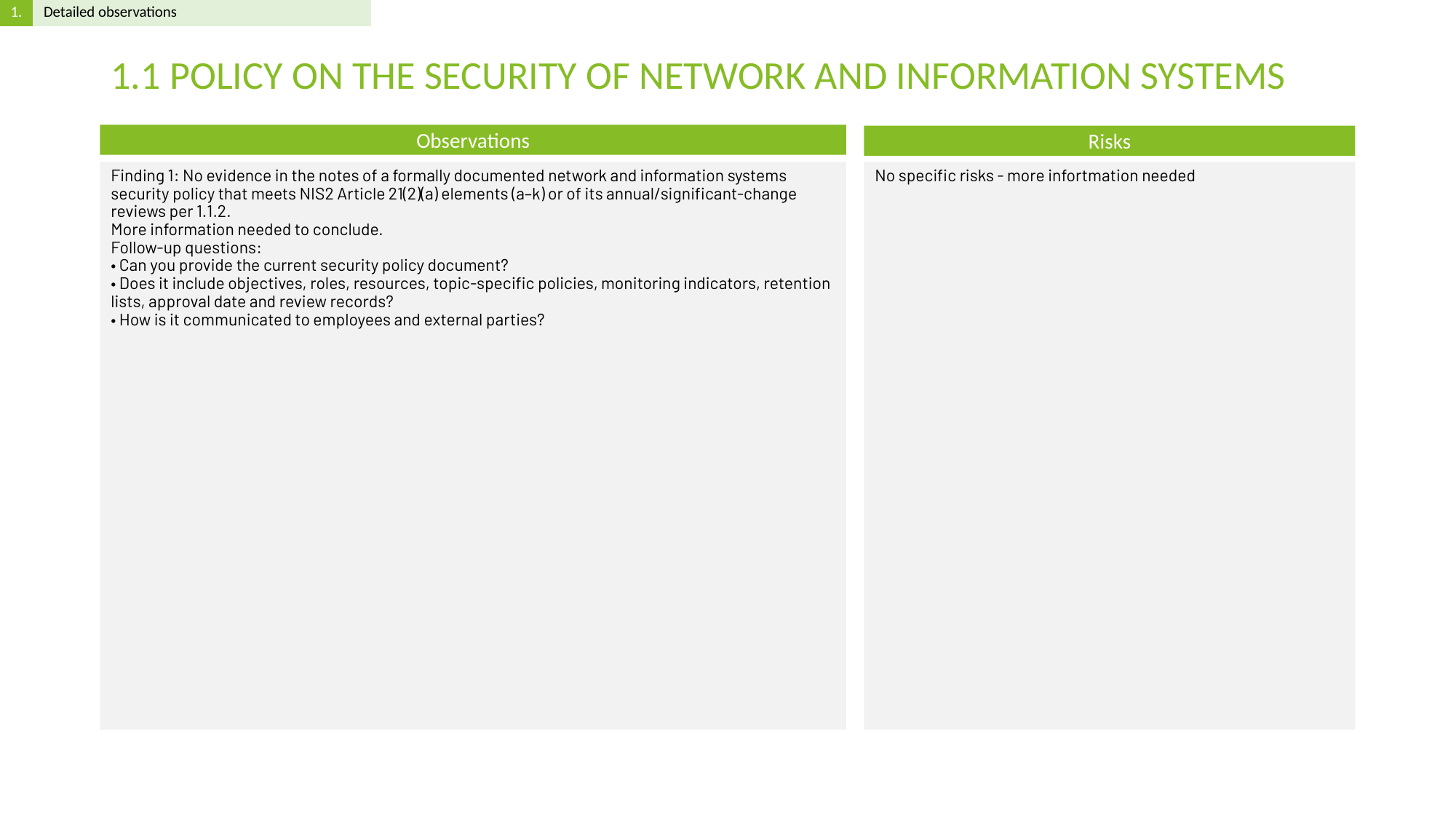

# 1.1 POLICY ON THE SECURITY OF NETWORK AND INFORMATION SYSTEMS
Finding 1: No evidence in the notes of a formally documented network and information systems security policy that meets NIS2 Article 21(2)(a) elements (a–k) or of its annual/significant-change reviews per 1.1.2.
More information needed to conclude.
Follow-up questions:
• Can you provide the current security policy document?
• Does it include objectives, roles, resources, topic-specific policies, monitoring indicators, retention lists, approval date and review records?
• How is it communicated to employees and external parties?
No specific risks - more infortmation needed